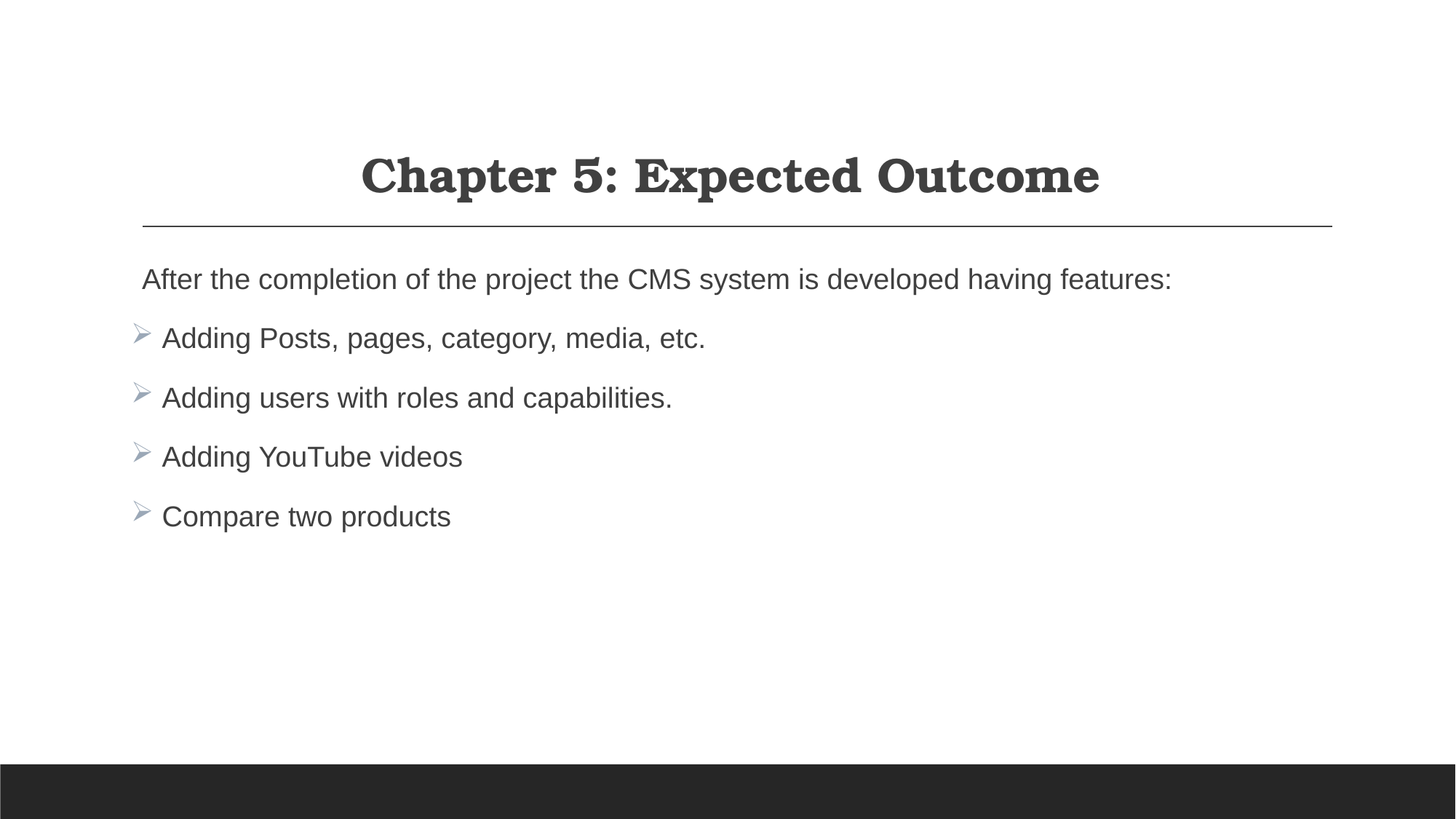

# Chapter 5: Expected Outcome
After the completion of the project the CMS system is developed having features:
 Adding Posts, pages, category, media, etc.
 Adding users with roles and capabilities.
 Adding YouTube videos
 Compare two products